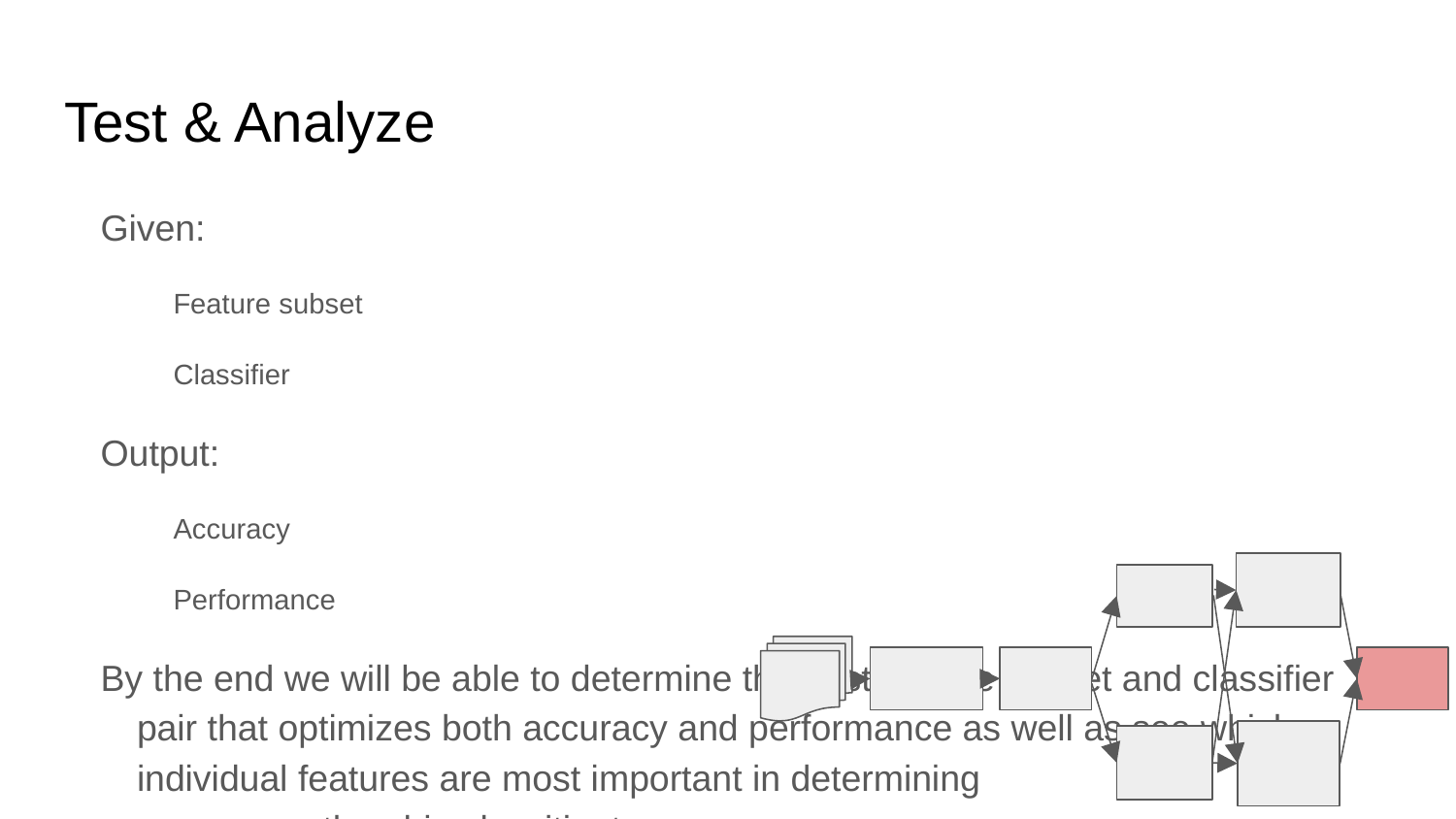

# Test & Analyze
Given:
Feature subset
Classifier
Output:
Accuracy
Performance
By the end we will be able to determine the best feature subset and classifier pair that optimizes both accuracy and performance as well as see which individual features are most important in determining				authorship classitionton